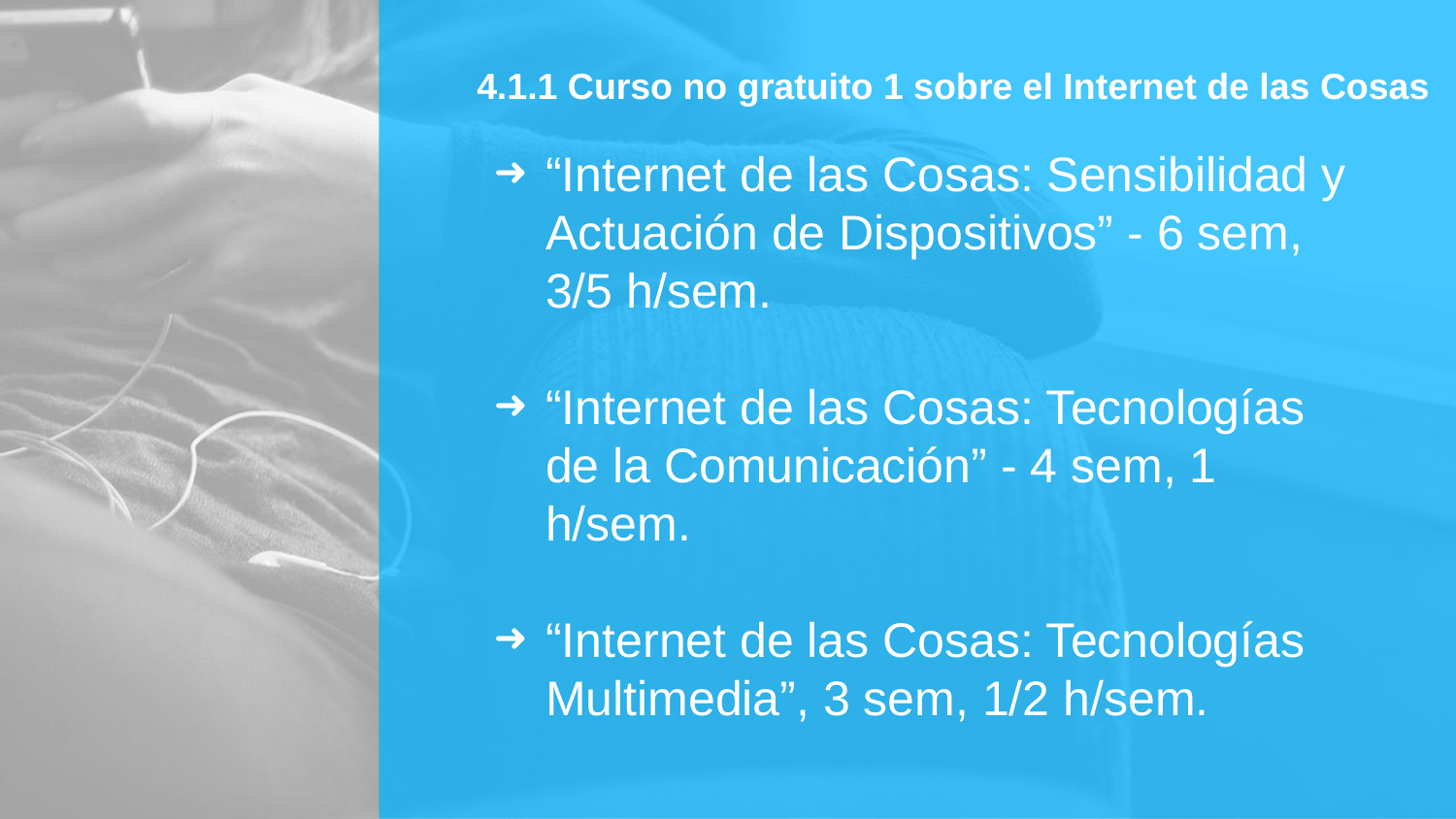

# 4.1.1 Curso no gratuito 1 sobre el Internet de las Cosas
“Internet de las Cosas: Sensibilidad y Actuación de Dispositivos” - 6 sem, 3/5 h/sem.

“Internet de las Cosas: Tecnologías de la Comunicación” - 4 sem, 1 h/sem.

“Internet de las Cosas: Tecnologías Multimedia”, 3 sem, 1/2 h/sem.